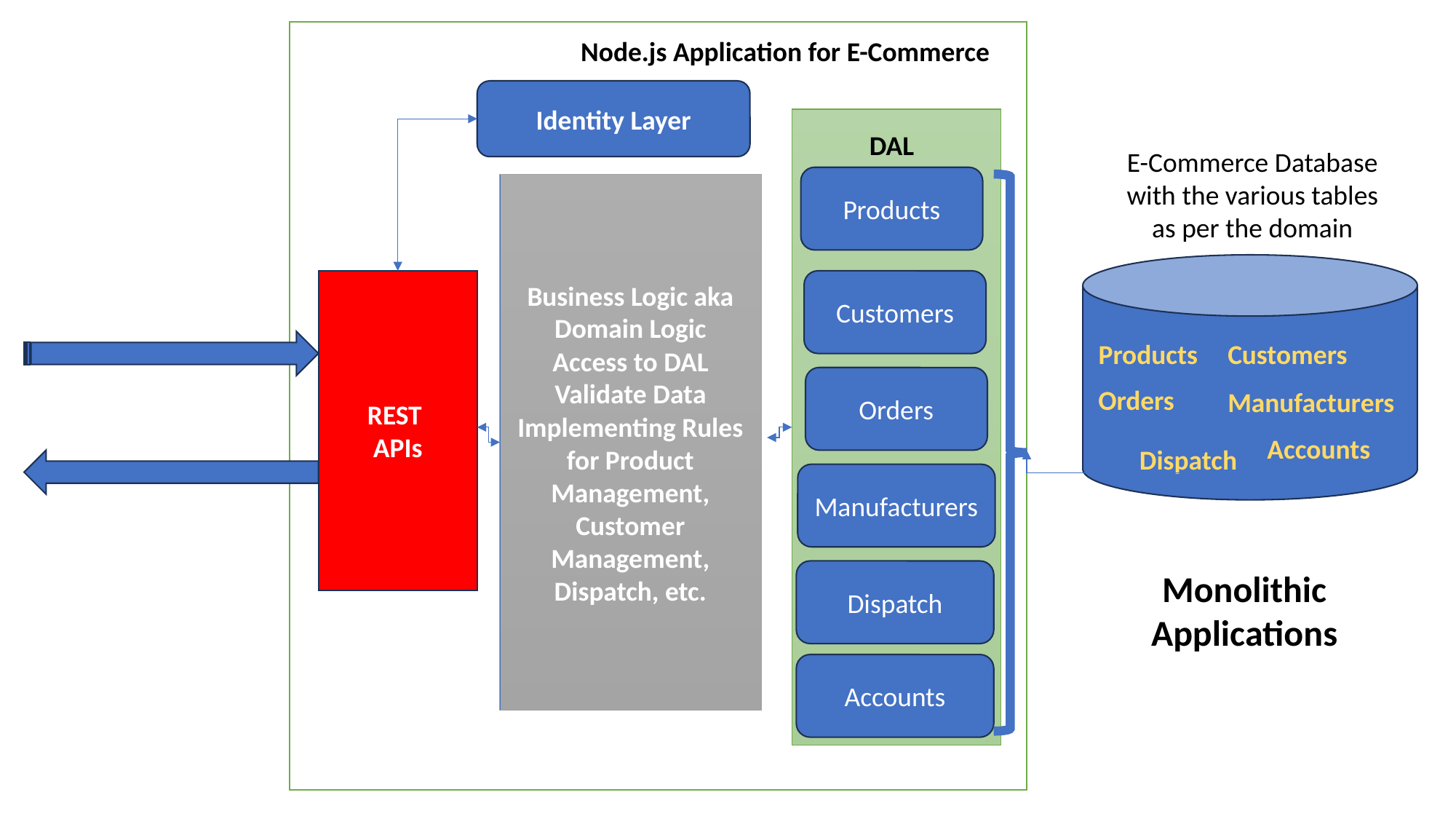

Node.js Application for E-Commerce
Identity Layer

DAL
E-Commerce Database with the various tables as per the domain
Products
Business Logic aka Domain Logic
Access to DAL
Validate Data
Implementing Rules for Product Management, Customer Management, Dispatch, etc.

REST
APIs
Customers

Products
Customers
Orders
Orders
Manufacturers
Accounts
Dispatch

Manufacturers
Dispatch
Monolithic Applications
Accounts